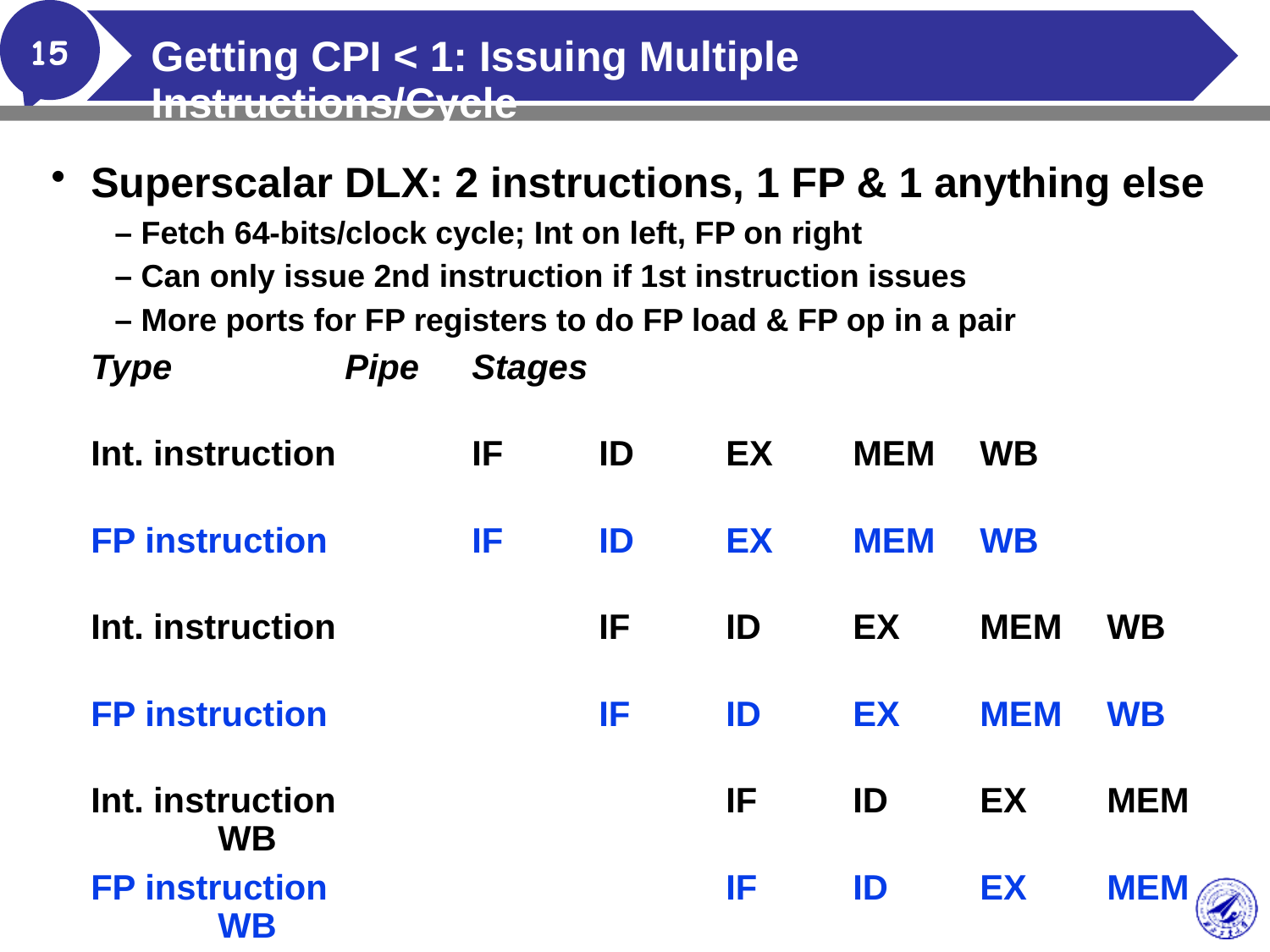

# Getting CPI < 1: Issuing Multiple Instructions/Cycle
Superscalar DLX: 2 instructions, 1 FP & 1 anything else
– Fetch 64-bits/clock cycle; Int on left, FP on right
– Can only issue 2nd instruction if 1st instruction issues
– More ports for FP registers to do FP load & FP op in a pair
	Type		Pipe	Stages
	Int. instruction		IF	ID	EX	MEM	WB
	FP instruction		IF	ID	EX	MEM	WB
	Int. instruction			IF	ID	EX	MEM	WB
	FP instruction			IF	ID	EX	MEM	WB
	Int. instruction				IF	ID	EX	MEM	WB
	FP instruction				IF	ID	EX	MEM	WB
 1 cycle load delay expands to 3 instructions in SS
instruction in right half can’t use it, nor instructions in next slot